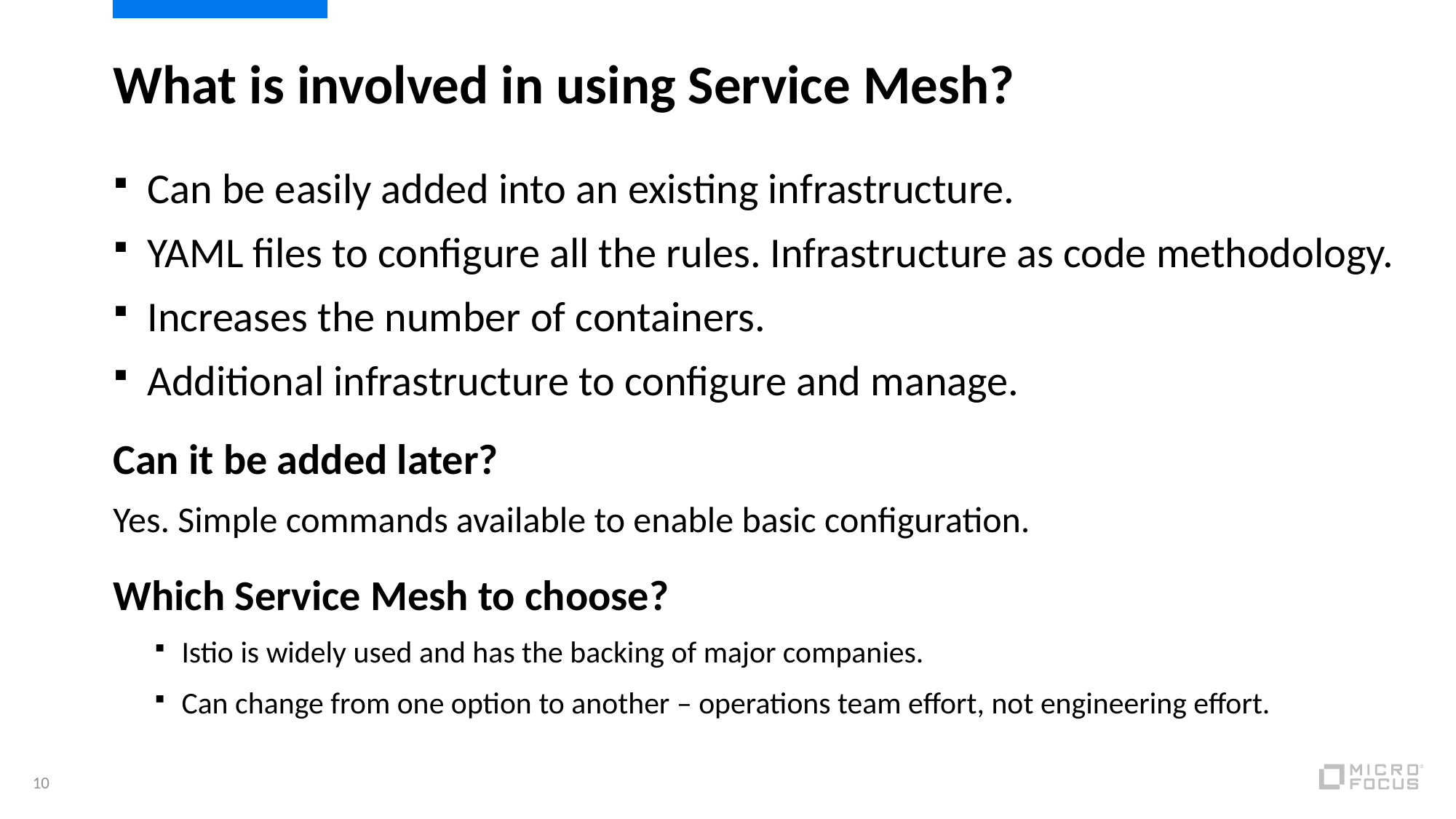

# What is involved in using Service Mesh?
Can be easily added into an existing infrastructure.
YAML files to configure all the rules. Infrastructure as code methodology.
Increases the number of containers.
Additional infrastructure to configure and manage.
Can it be added later?
Yes. Simple commands available to enable basic configuration.
Which Service Mesh to choose?
Istio is widely used and has the backing of major companies.
Can change from one option to another – operations team effort, not engineering effort.

10